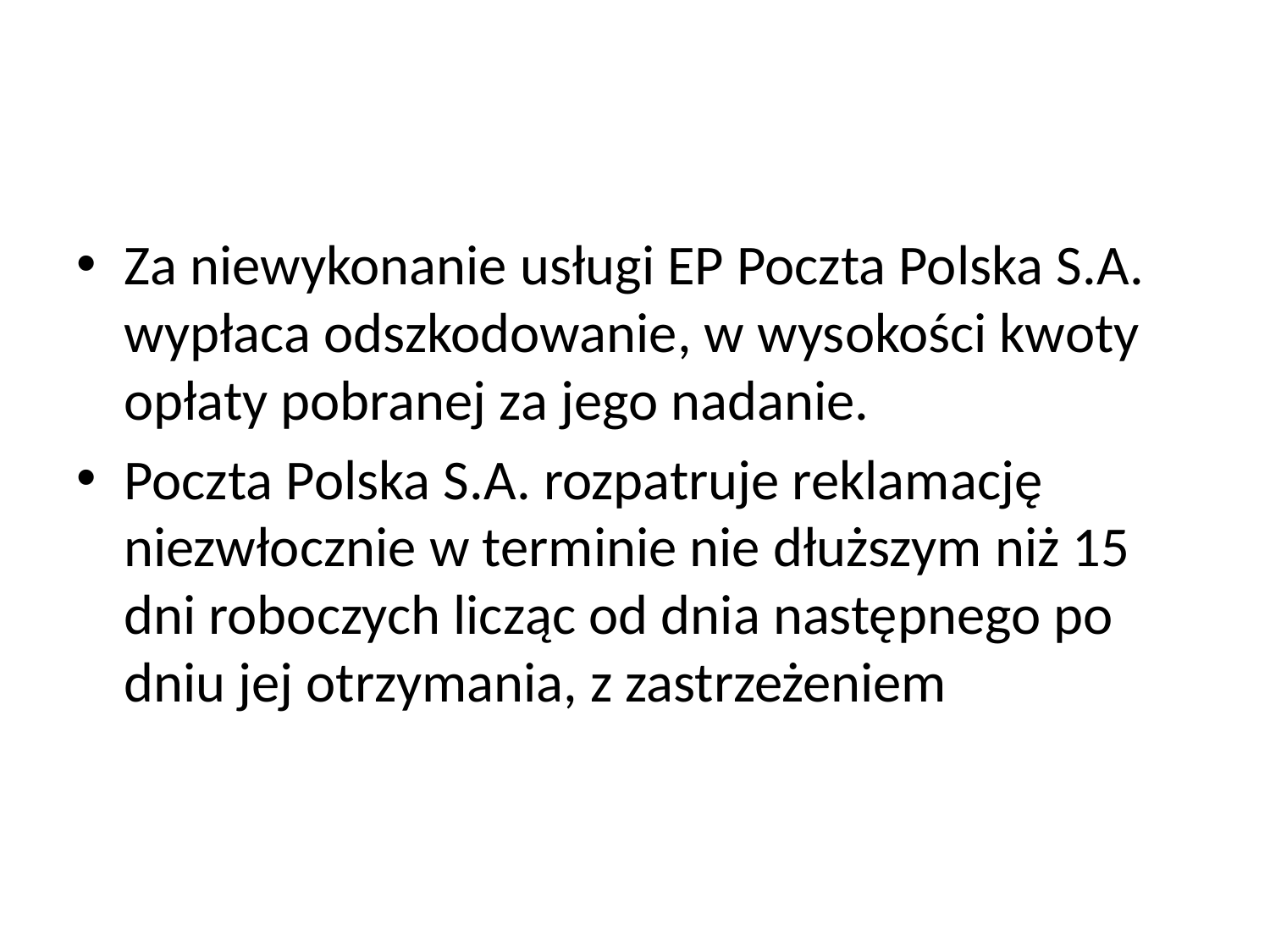

#
Za niewykonanie usługi EP Poczta Polska S.A. wypłaca odszkodowanie, w wysokości kwoty opłaty pobranej za jego nadanie.
Poczta Polska S.A. rozpatruje reklamację niezwłocznie w terminie nie dłuższym niż 15 dni roboczych licząc od dnia następnego po dniu jej otrzymania, z zastrzeżeniem